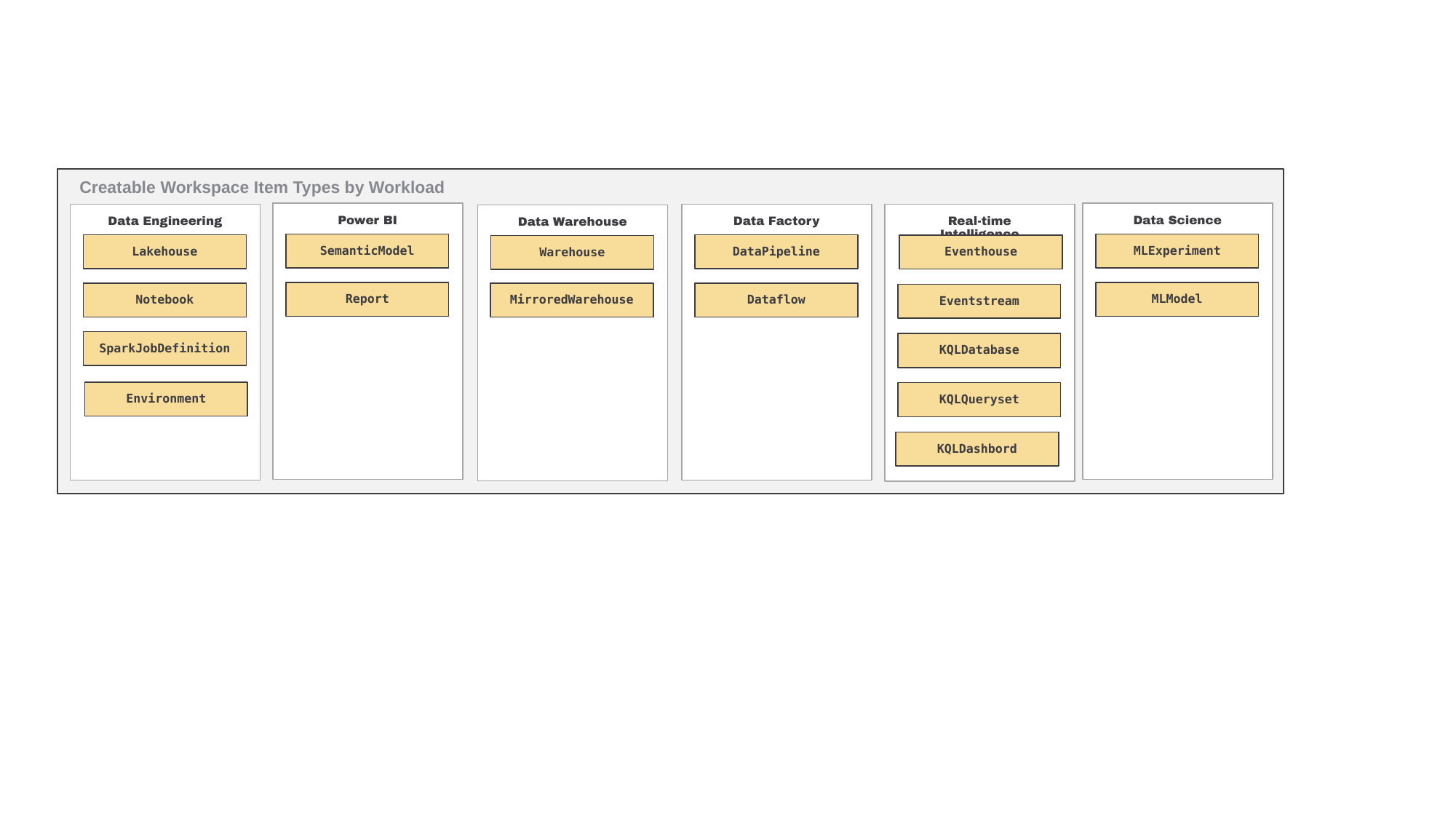

Creatable Workspace Item Types by Workload
Power BI
Data Science
Real-time Intelligence
Data Engineering
Data Factory
DataPipeline
Dataflow
Data Warehouse
SemanticModel
MLExperiment
Lakehouse
Eventhouse
Warehouse
Report
MLModel
Notebook
MirroredWarehouse
Eventstream
SparkJobDefinition
KQLDatabase
Environment
KQLQueryset
KQLDashbord